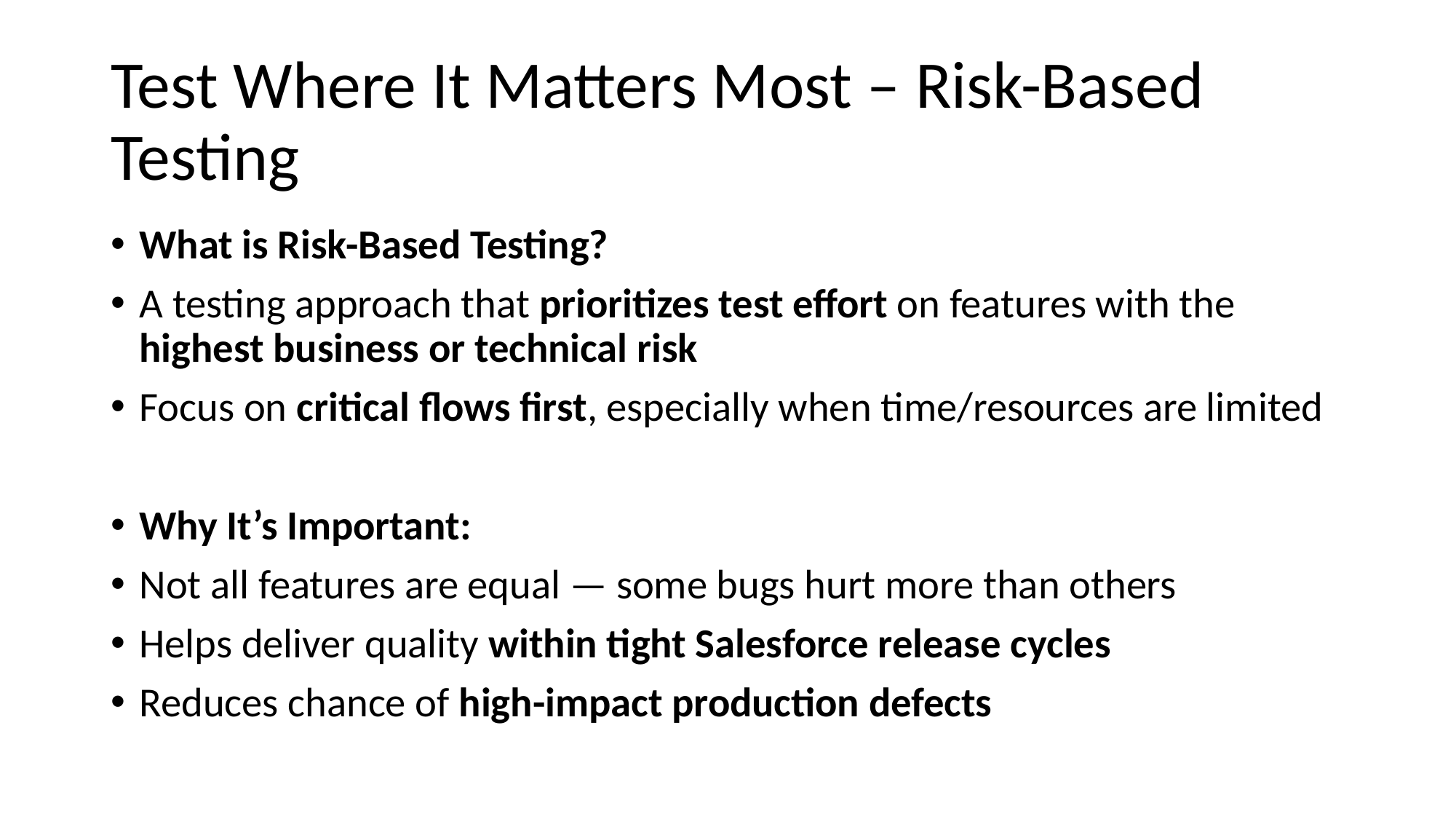

# Test Where It Matters Most – Risk-Based Testing
What is Risk-Based Testing?
A testing approach that prioritizes test effort on features with the highest business or technical risk
Focus on critical flows first, especially when time/resources are limited

Why It’s Important:
Not all features are equal — some bugs hurt more than others
Helps deliver quality within tight Salesforce release cycles
Reduces chance of high-impact production defects